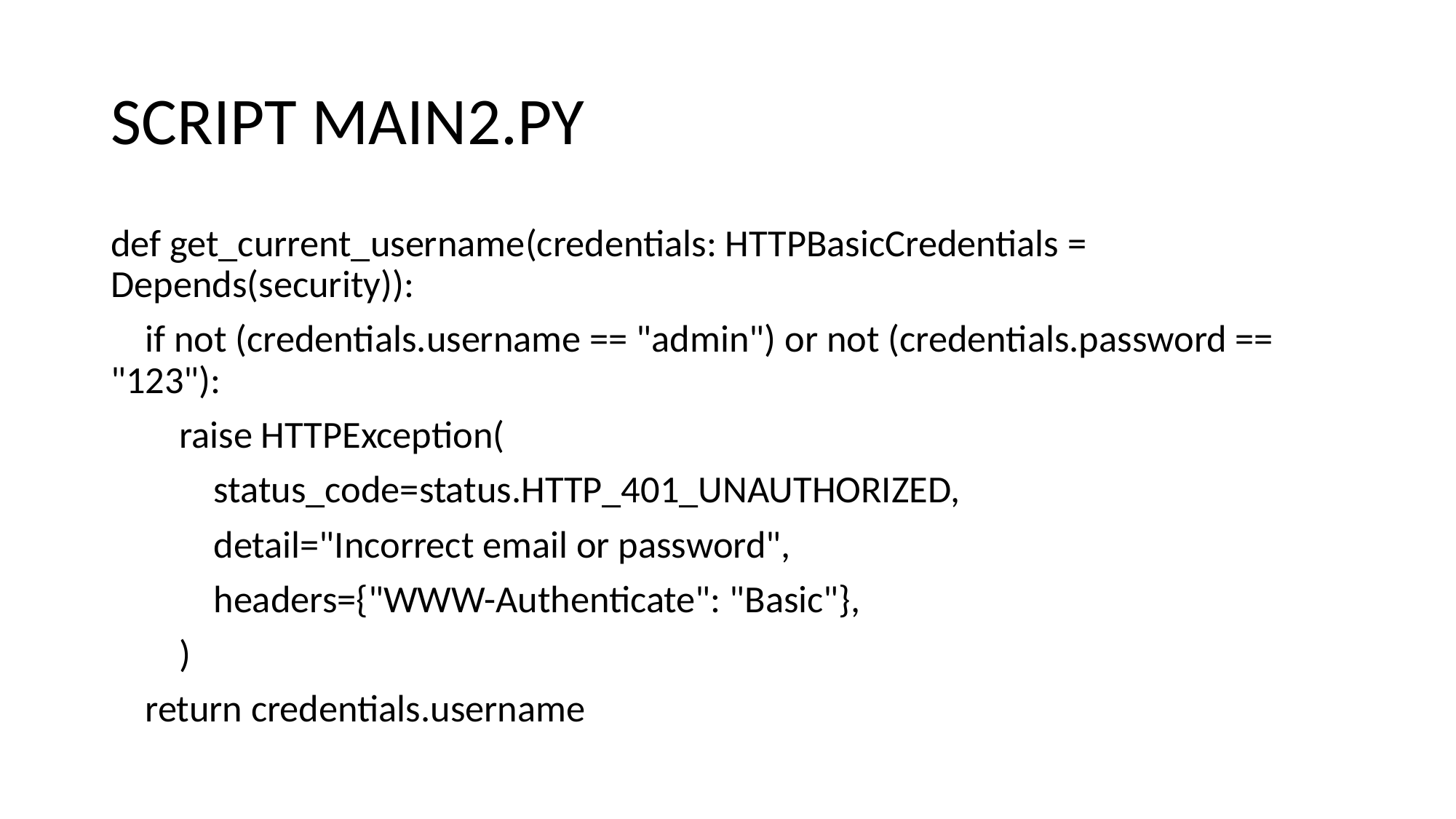

# SCRIPT MAIN2.PY
def get_current_username(credentials: HTTPBasicCredentials = Depends(security)):
    if not (credentials.username == "admin") or not (credentials.password == "123"):
        raise HTTPException(
            status_code=status.HTTP_401_UNAUTHORIZED,
            detail="Incorrect email or password",
            headers={"WWW-Authenticate": "Basic"},
        )
    return credentials.username